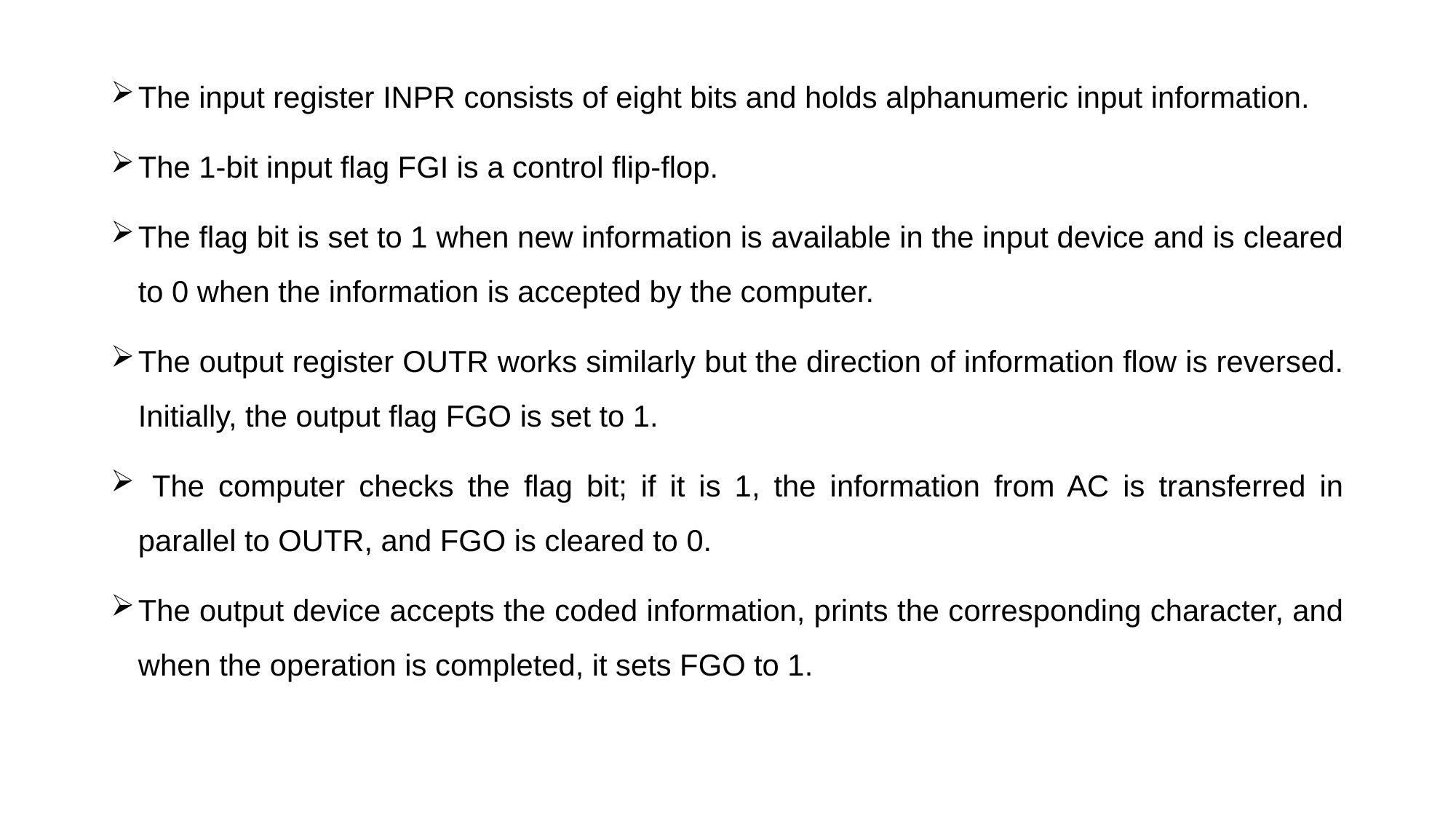

The input register INPR consists of eight bits and holds alphanumeric input information.
The 1-bit input flag FGI is a control flip-flop.
The flag bit is set to 1 when new information is available in the input device and is cleared to 0 when the information is accepted by the computer.
The output register OUTR works similarly but the direction of information flow is reversed. Initially, the output flag FGO is set to 1.
 The computer checks the flag bit; if it is 1, the information from AC is transferred in parallel to OUTR, and FGO is cleared to 0.
The output device accepts the coded information, prints the corresponding character, and when the operation is completed, it sets FGO to 1.